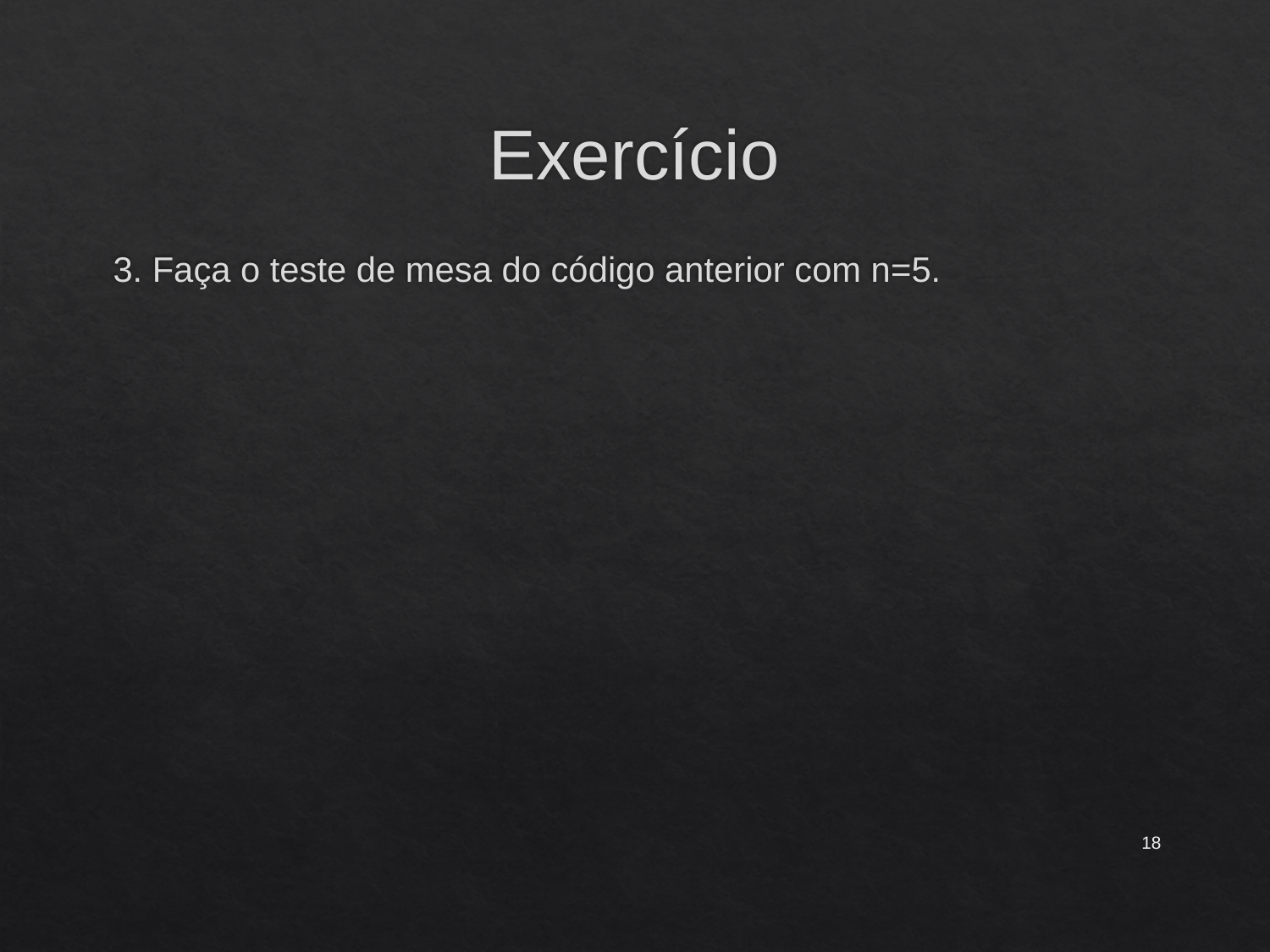

# Exercício
3. Faça o teste de mesa do código anterior com n=5.

18